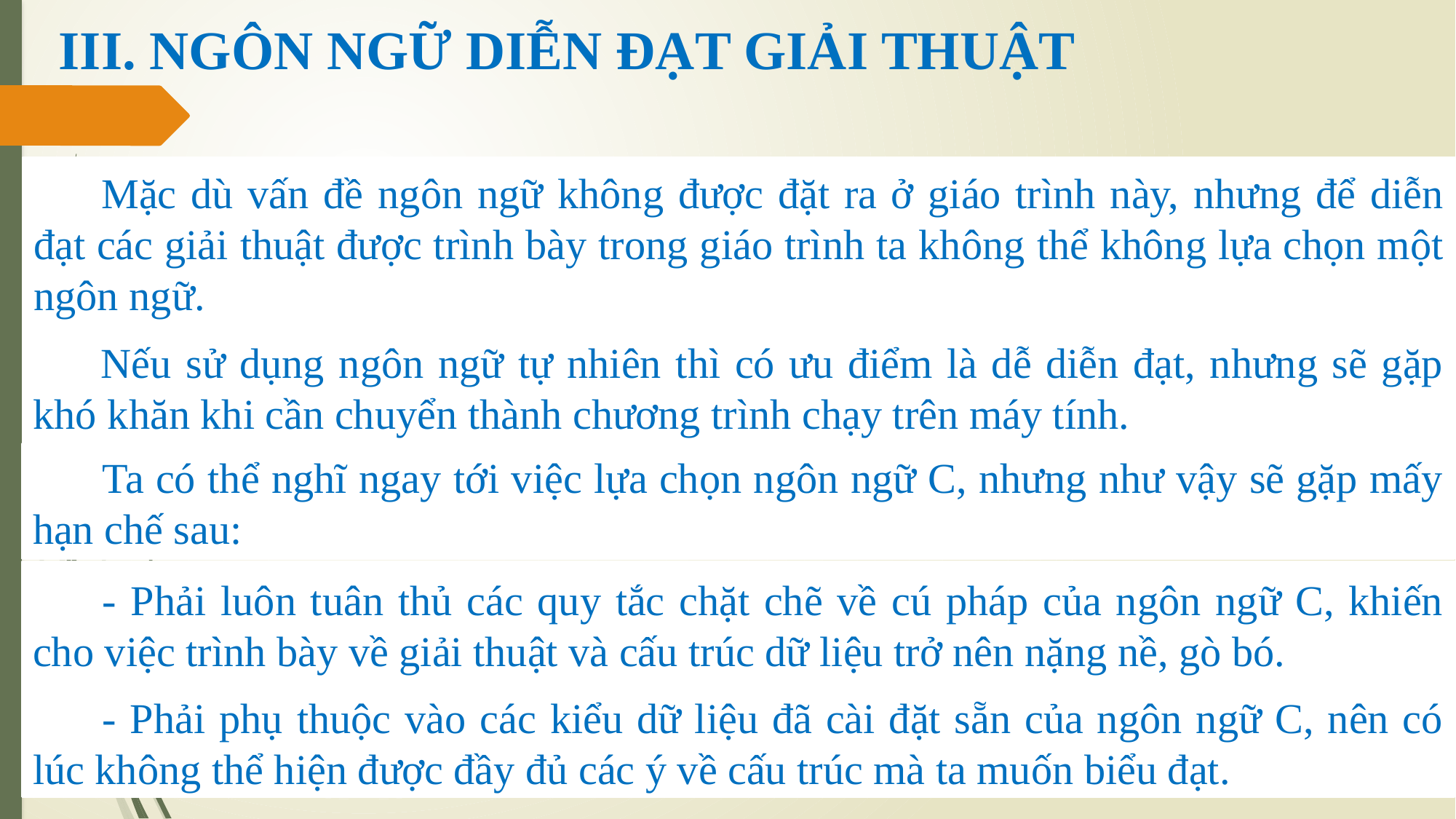

# III. NGÔN NGỮ DIỄN ĐẠT GIẢI THUẬT
Mặc dù vấn đề ngôn ngữ không được đặt ra ở giáo trình này, nhưng để diễn đạt các giải thuật được trình bày trong giáo trình ta không thể không lựa chọn một ngôn ngữ.
Nếu sử dụng ngôn ngữ tự nhiên thì có ưu điểm là dễ diễn đạt, nhưng sẽ gặp khó khăn khi cần chuyển thành chương trình chạy trên máy tính.
Ta có thể nghĩ ngay tới việc lựa chọn ngôn ngữ C, nhưng như vậy sẽ gặp mấy hạn chế sau:
- Phải luôn tuân thủ các quy tắc chặt chẽ về cú pháp của ngôn ngữ C, khiến cho việc trình bày về giải thuật và cấu trúc dữ liệu trở nên nặng nề, gò bó.
- Phải phụ thuộc vào các kiểu dữ liệu đã cài đặt sẵn của ngôn ngữ C, nên có lúc không thể hiện được đầy đủ các ý về cấu trúc mà ta muốn biểu đạt.